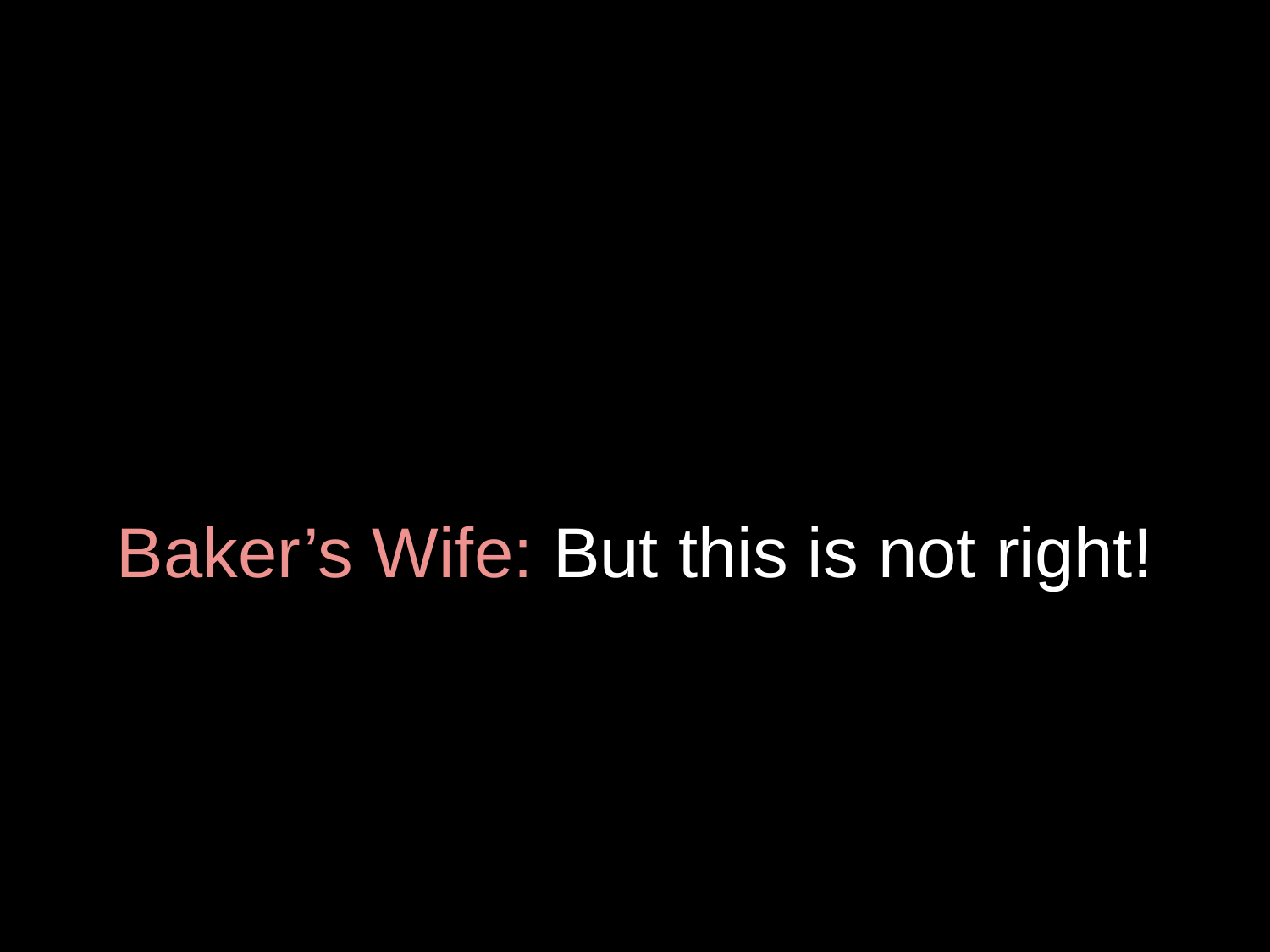

# Baker’s Wife: But this is not right!